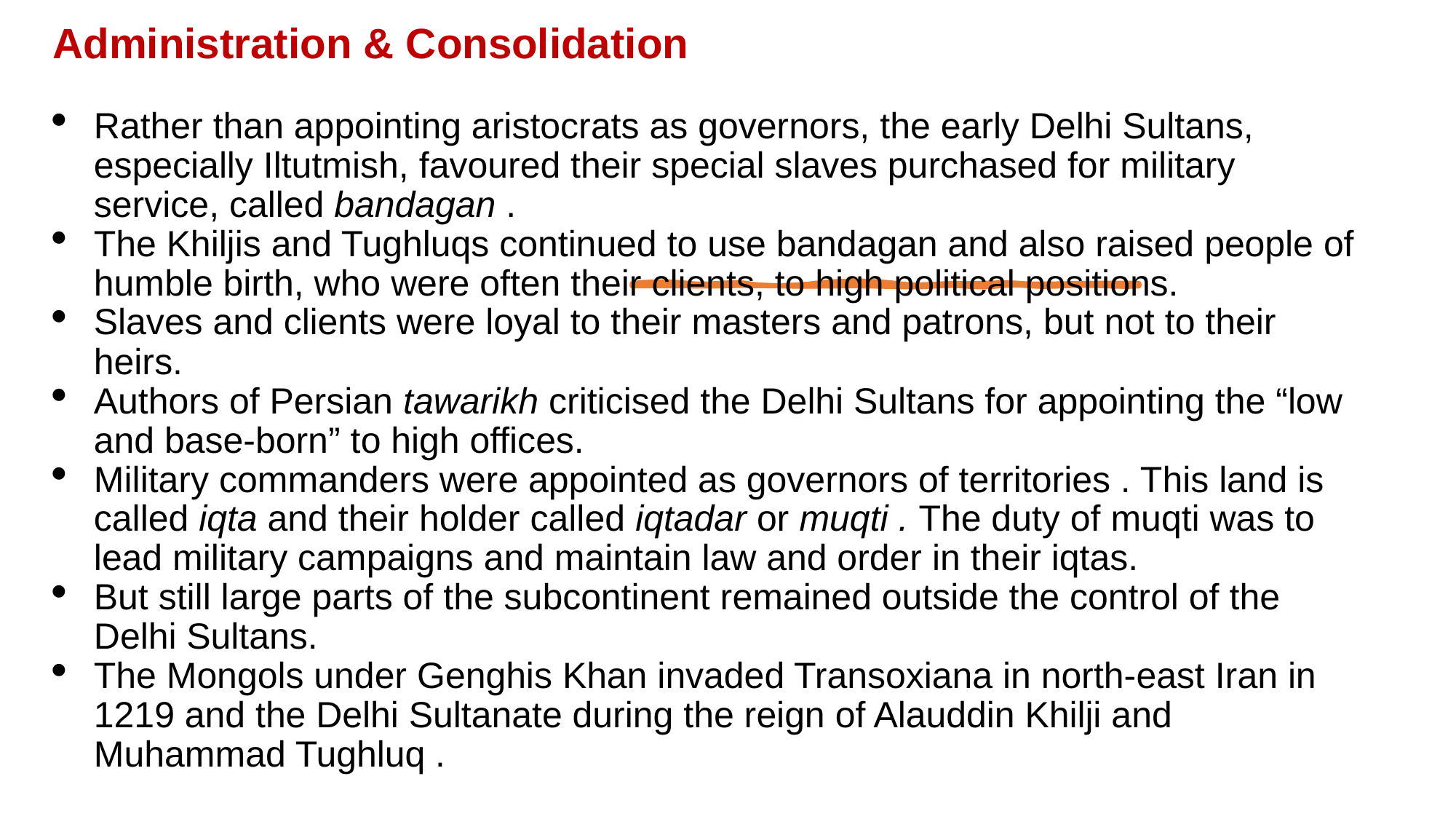

Administration & Consolidation

Rather than appointing aristocrats as governors, the early Delhi Sultans, especially Iltutmish, favoured their special slaves purchased for military service, called bandagan .
The Khiljis and Tughluqs continued to use bandagan and also raised people of humble birth, who were often their clients, to high political positions.
Slaves and clients were loyal to their masters and patrons, but not to their heirs.
Authors of Persian tawarikh criticised the Delhi Sultans for appointing the “low and base-born” to high offices.
Military commanders were appointed as governors of territories . This land is called iqta and their holder called iqtadar or muqti . The duty of muqti was to lead military campaigns and maintain law and order in their iqtas.
But still large parts of the subcontinent remained outside the control of the Delhi Sultans.
The Mongols under Genghis Khan invaded Transoxiana in north-east Iran in 1219 and the Delhi Sultanate during the reign of Alauddin Khilji and Muhammad Tughluq .

#